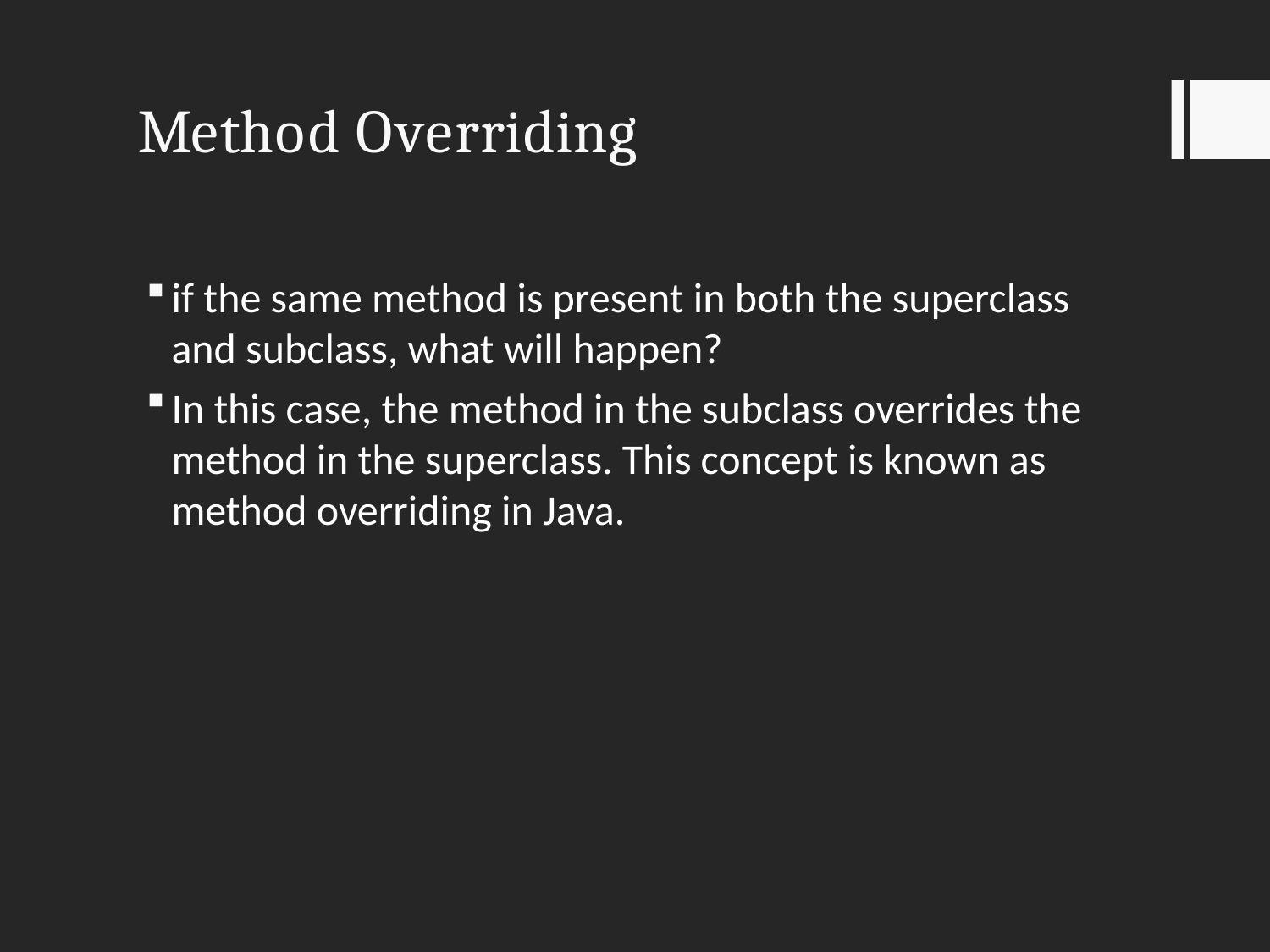

# Method Overriding
if the same method is present in both the superclass and subclass, what will happen?
In this case, the method in the subclass overrides the method in the superclass. This concept is known as method overriding in Java.